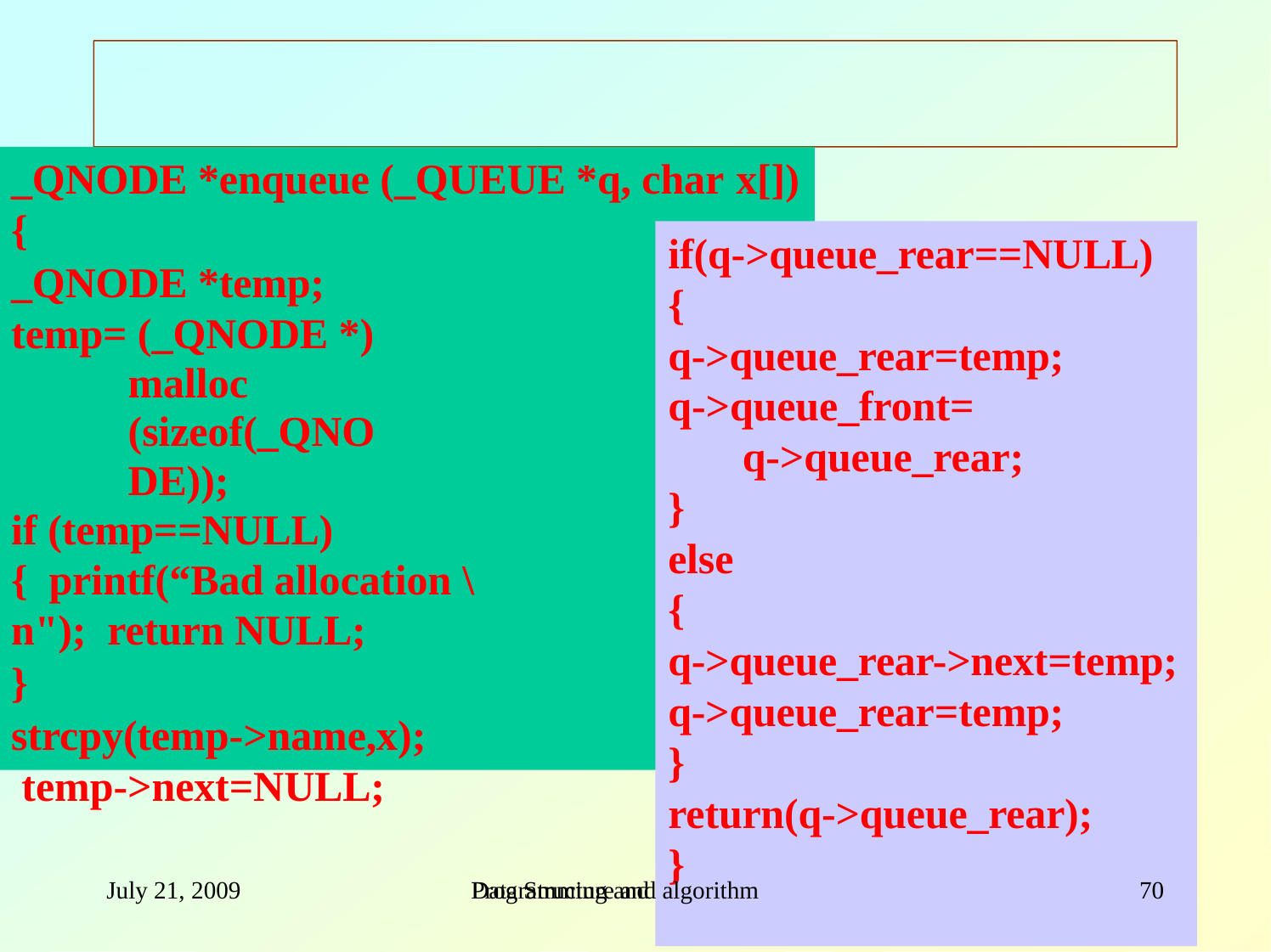

# _QNODE *enqueue (_QUEUE *q, char x[])
{
_QNODE *temp;  temp= (_QNODE *)
malloc (sizeof(_QNODE));
if (temp==NULL){  printf(“Bad allocation \n");  return NULL;
}
strcpy(temp->name,x);  temp->next=NULL;

if(q->queue_rear==NULL)
{
q->queue_rear=temp;
q->queue_front=
q->queue_rear;
}
else
{
q->queue_rear->next=temp;
q->queue_rear=temp;
}
return(q->queue_rear);
}
July 21, 2009
Programming and
Data Structure and algorithm
70
Data Structure	68